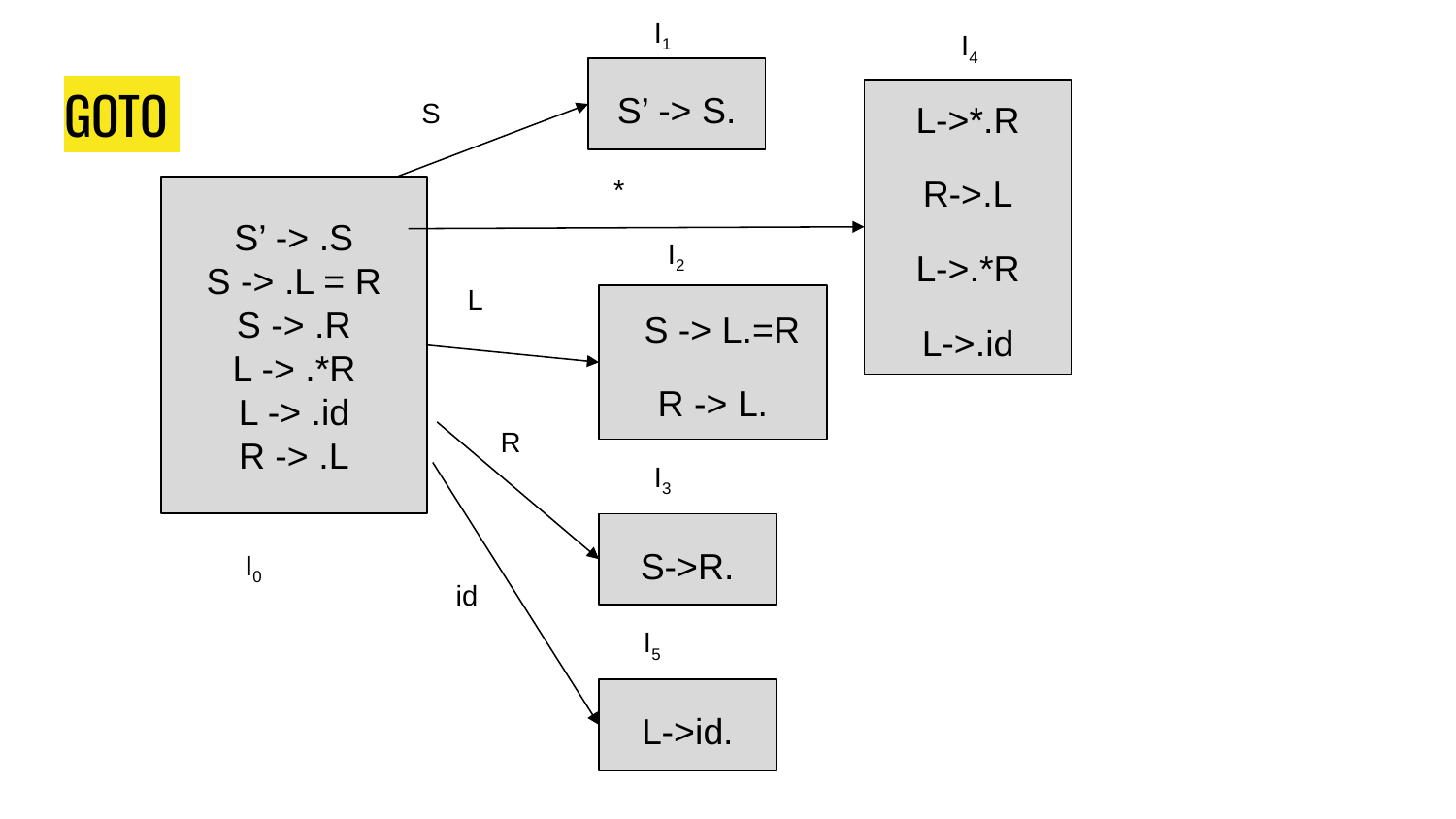

I1
I4

S’ -> S.

# GOTO
L->*.R
R->.L
L->.*R
L->.id
S
*
S’ -> .S
S -> .L = R
S -> .R
L -> .*R
L -> .id
R -> .L
I2
L
   S -> L.=R
R -> L.
R
I3

S->R.

I0
id
I5

L->id.